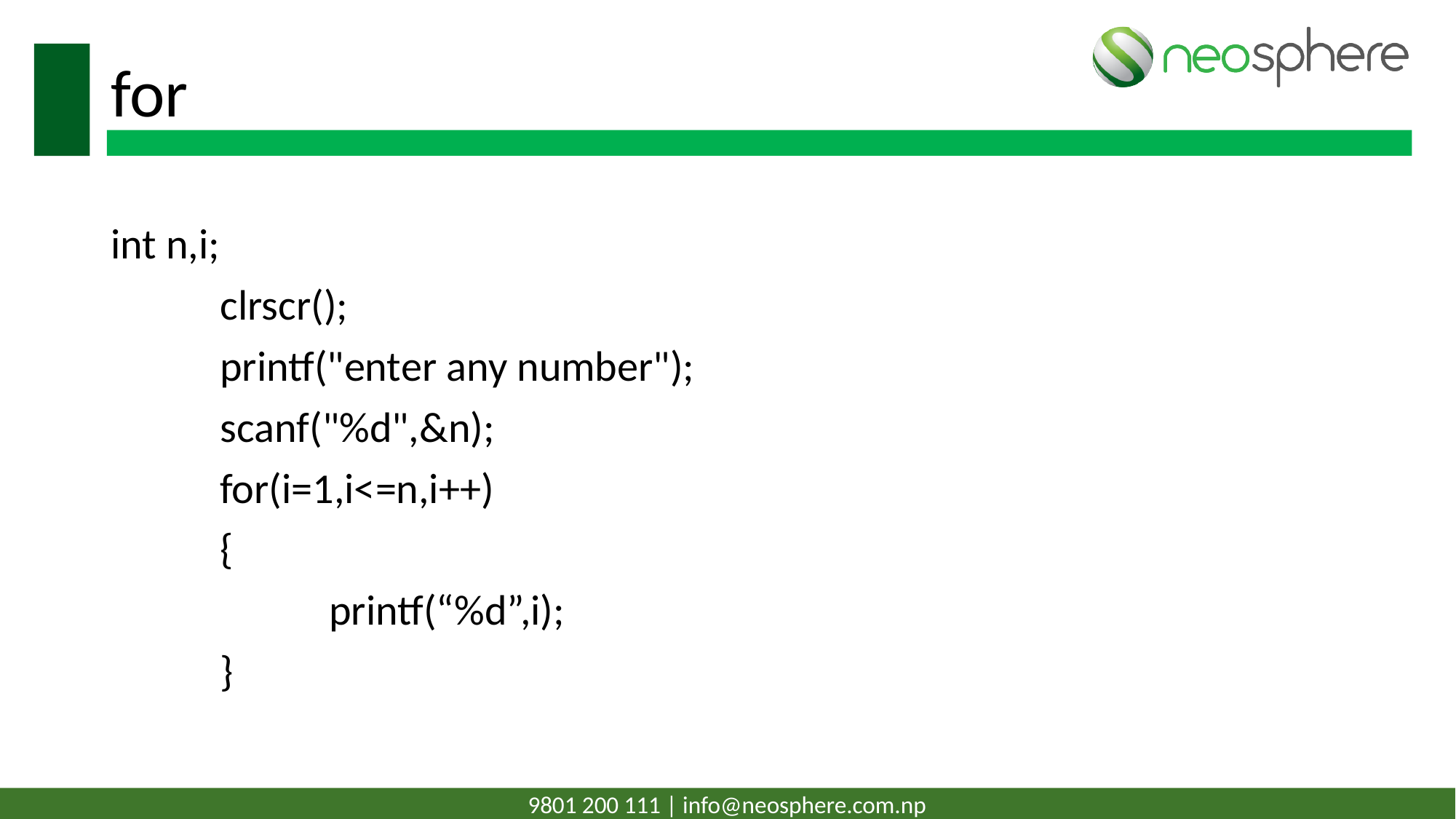

# for
int n,i;
	clrscr();
	printf("enter any number");
	scanf("%d",&n);
	for(i=1,i<=n,i++)
	{
		printf(“%d”,i);
	}